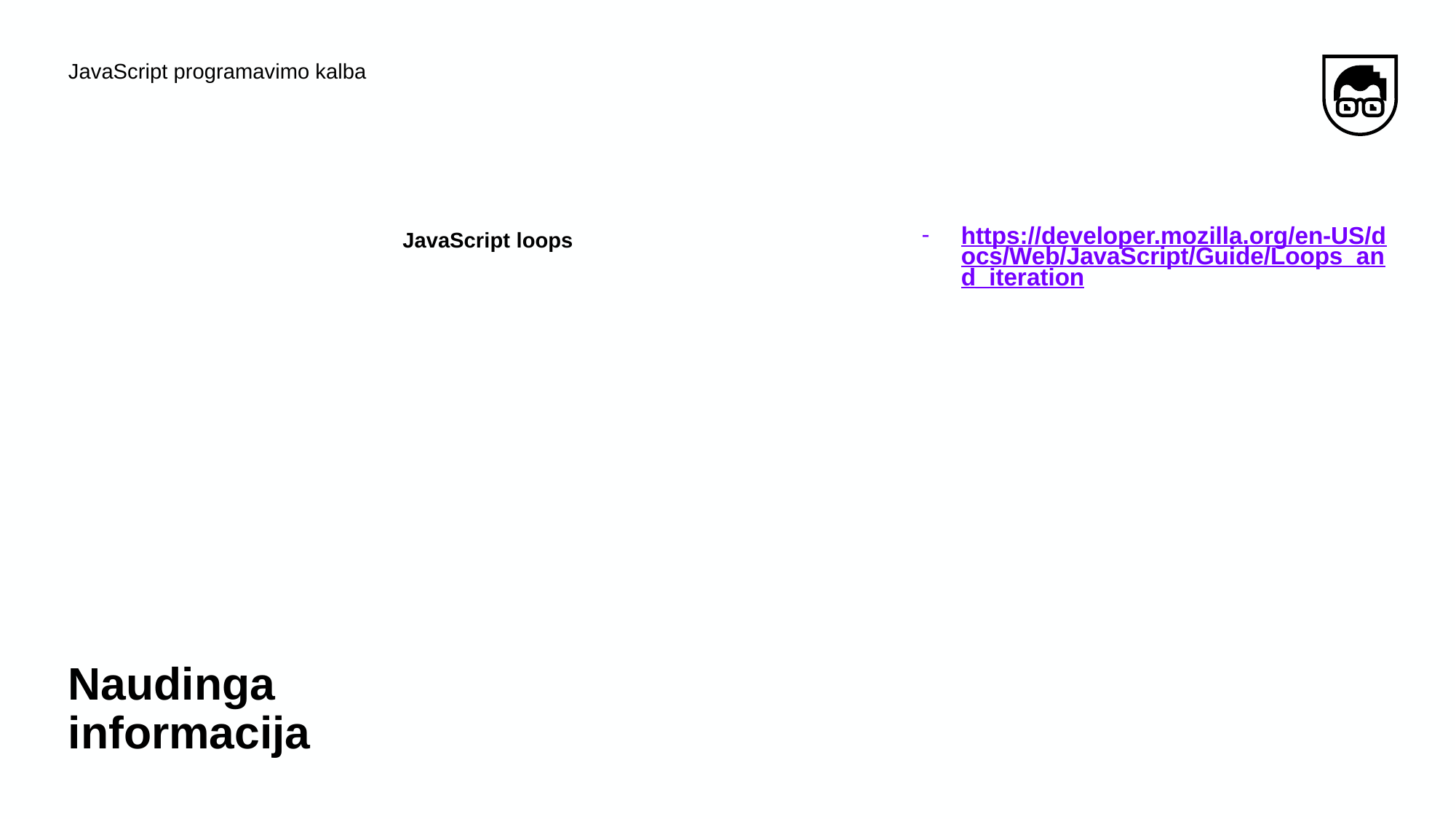

JavaScript programavimo kalba
JavaScript loops
https://developer.mozilla.org/en-US/docs/Web/JavaScript/Guide/Loops_and_iteration

# Naudinga informacija